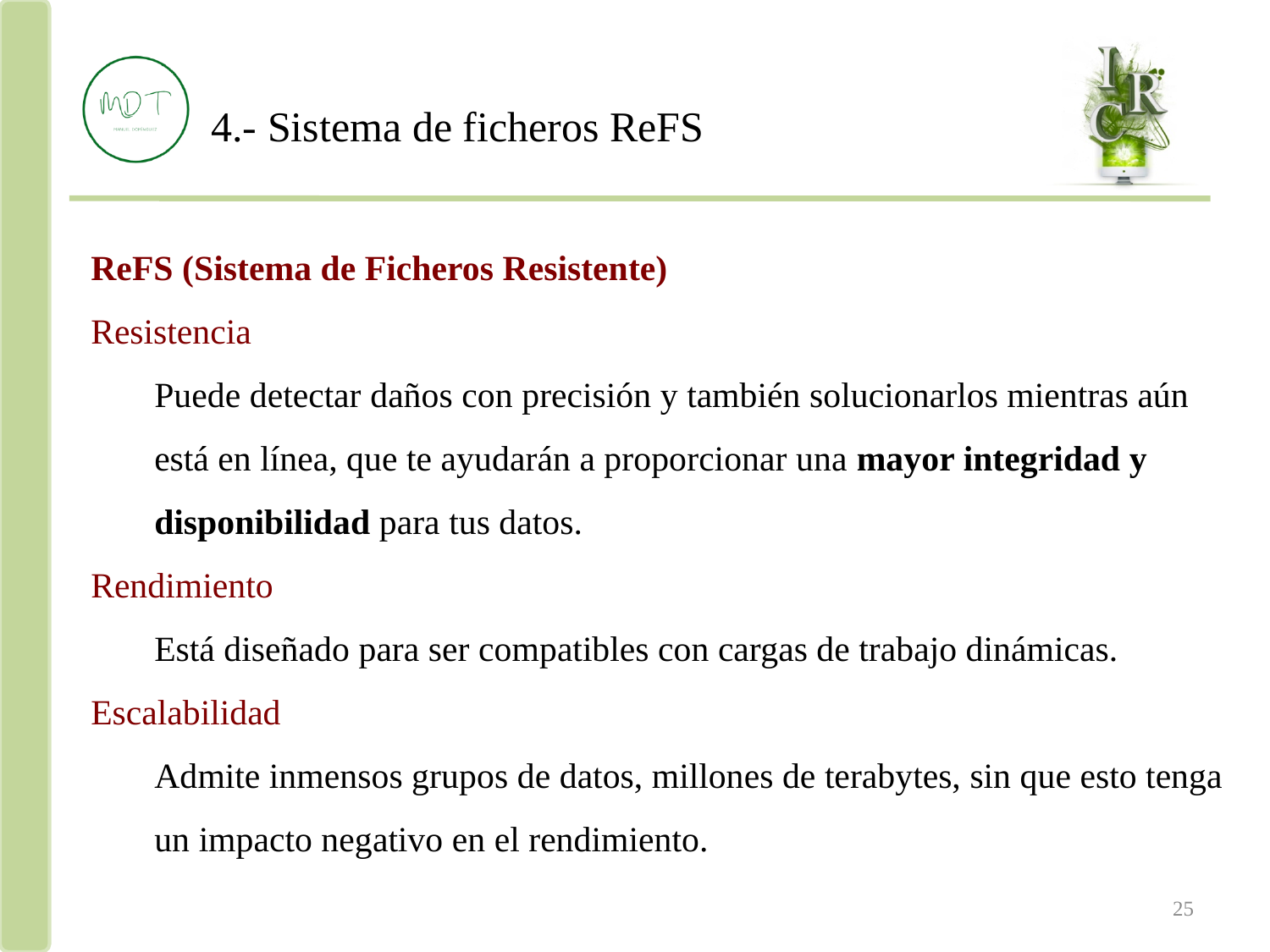

4.- Sistema de ficheros ReFS
ReFS (Sistema de Ficheros Resistente)
Resistencia
Puede detectar daños con precisión y también solucionarlos mientras aún está en línea, que te ayudarán a proporcionar una mayor integridad y disponibilidad para tus datos.
Rendimiento
Está diseñado para ser compatibles con cargas de trabajo dinámicas.
Escalabilidad
Admite inmensos grupos de datos, millones de terabytes, sin que esto tenga un impacto negativo en el rendimiento.
Manuel Domínguez Tienda
25
25